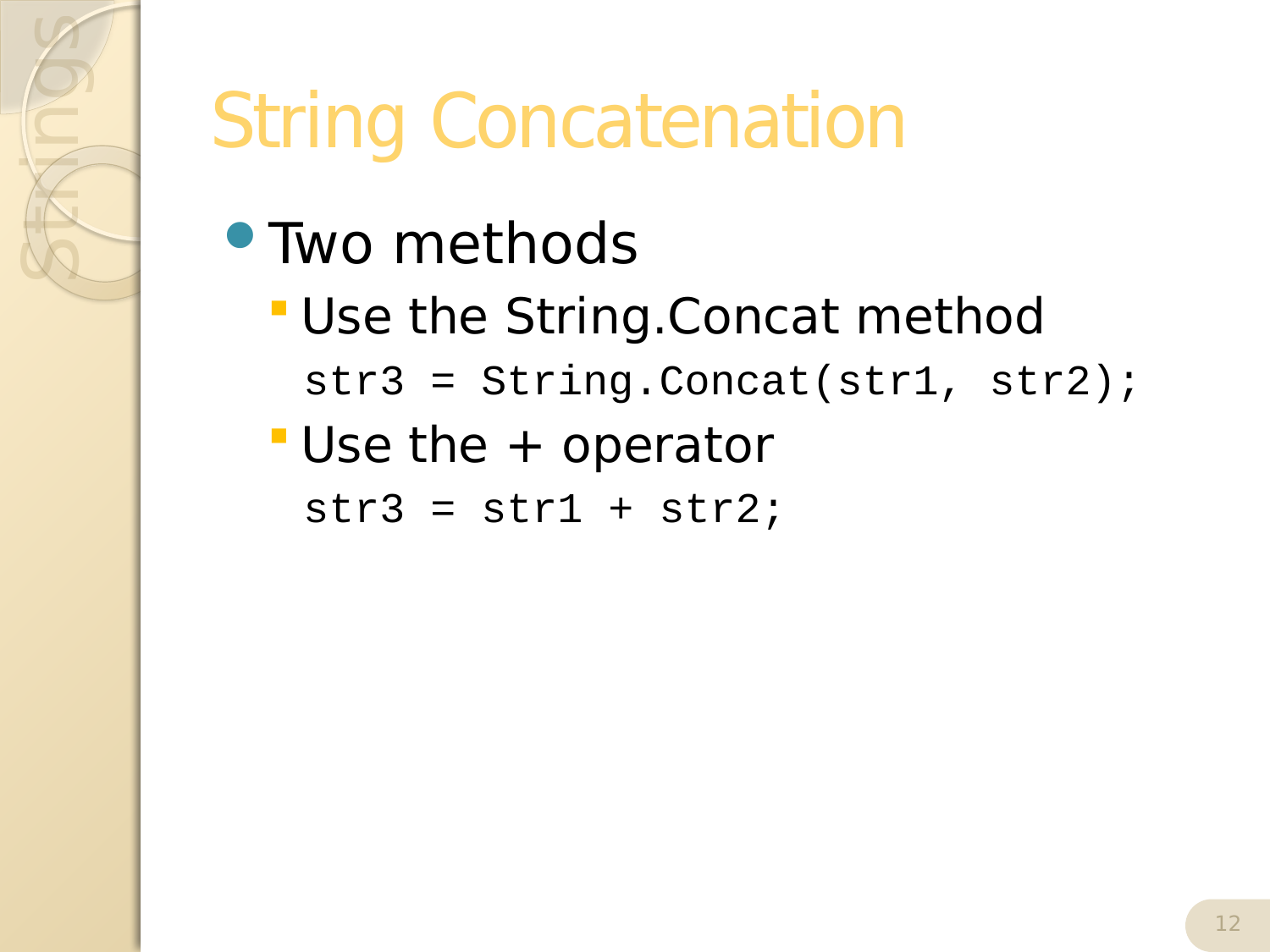

# String Concatenation
Two methods
Use the String.Concat method
str3 = String.Concat(str1, str2);
Use the + operator
str3 = str1 + str2;
12